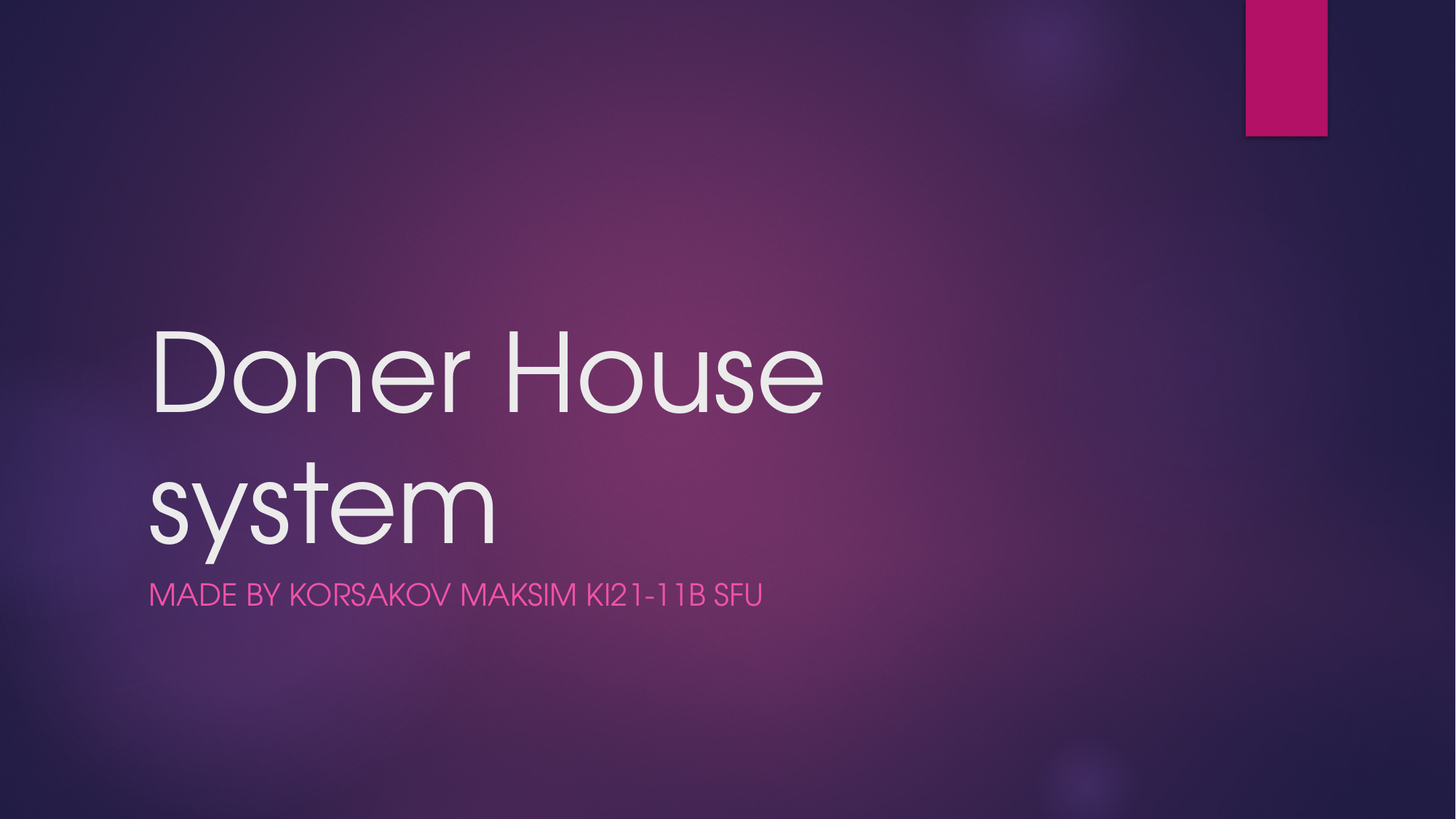

# Doner House system
Made by Korsakov Maksim KI21-11B SFU